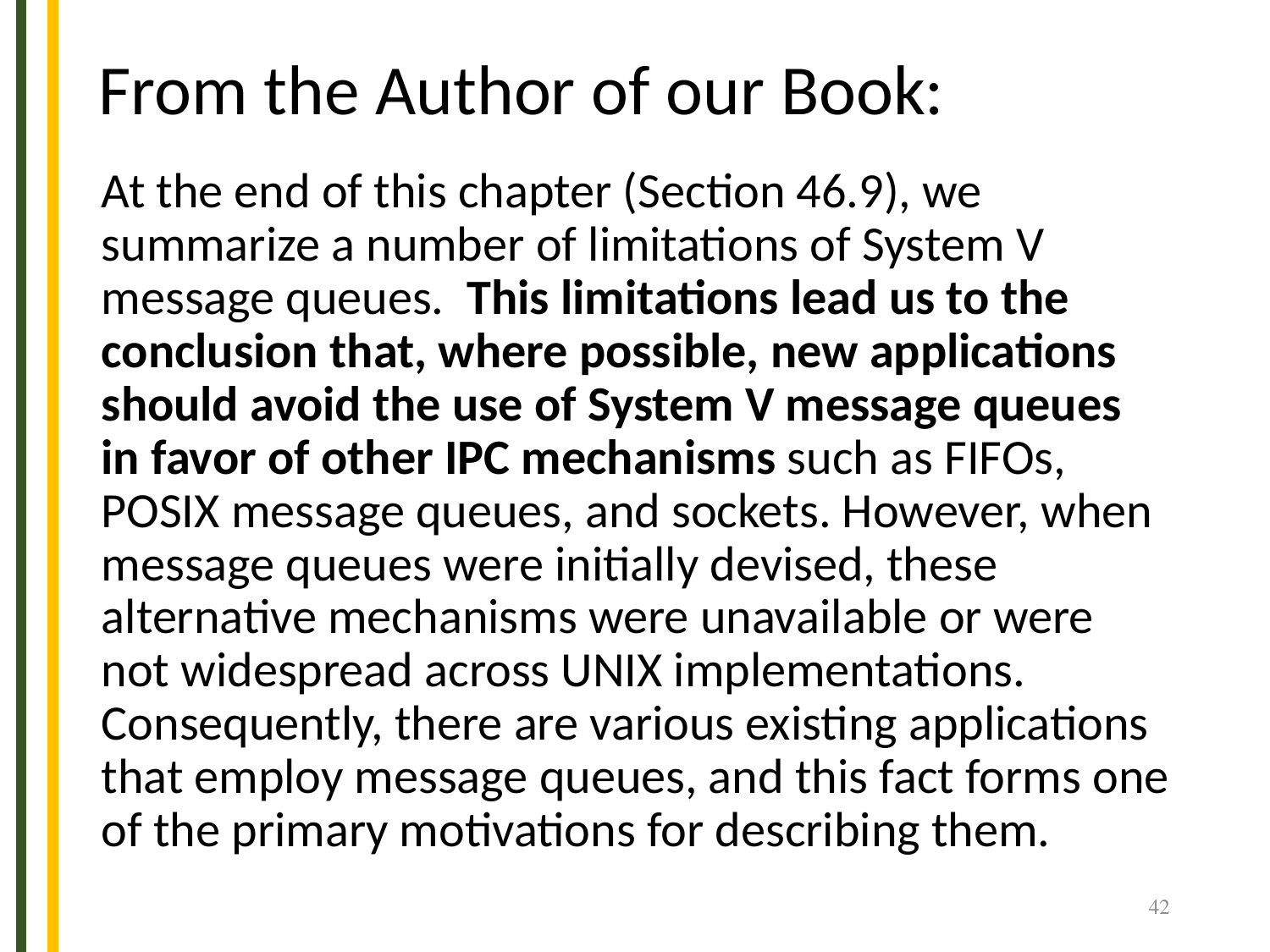

# From the Author of our Book:
At the end of this chapter (Section 46.9), we summarize a number of limitations of System V message queues.  This limitations lead us to the conclusion that, where possible, new applications should avoid the use of System V message queues in favor of other IPC mechanisms such as FIFOs, POSIX message queues, and sockets. However, when message queues were initially devised, these alternative mechanisms were unavailable or were not widespread across UNIX implementations. Consequently, there are various existing applications that employ message queues, and this fact forms one of the primary motivations for describing them.
42